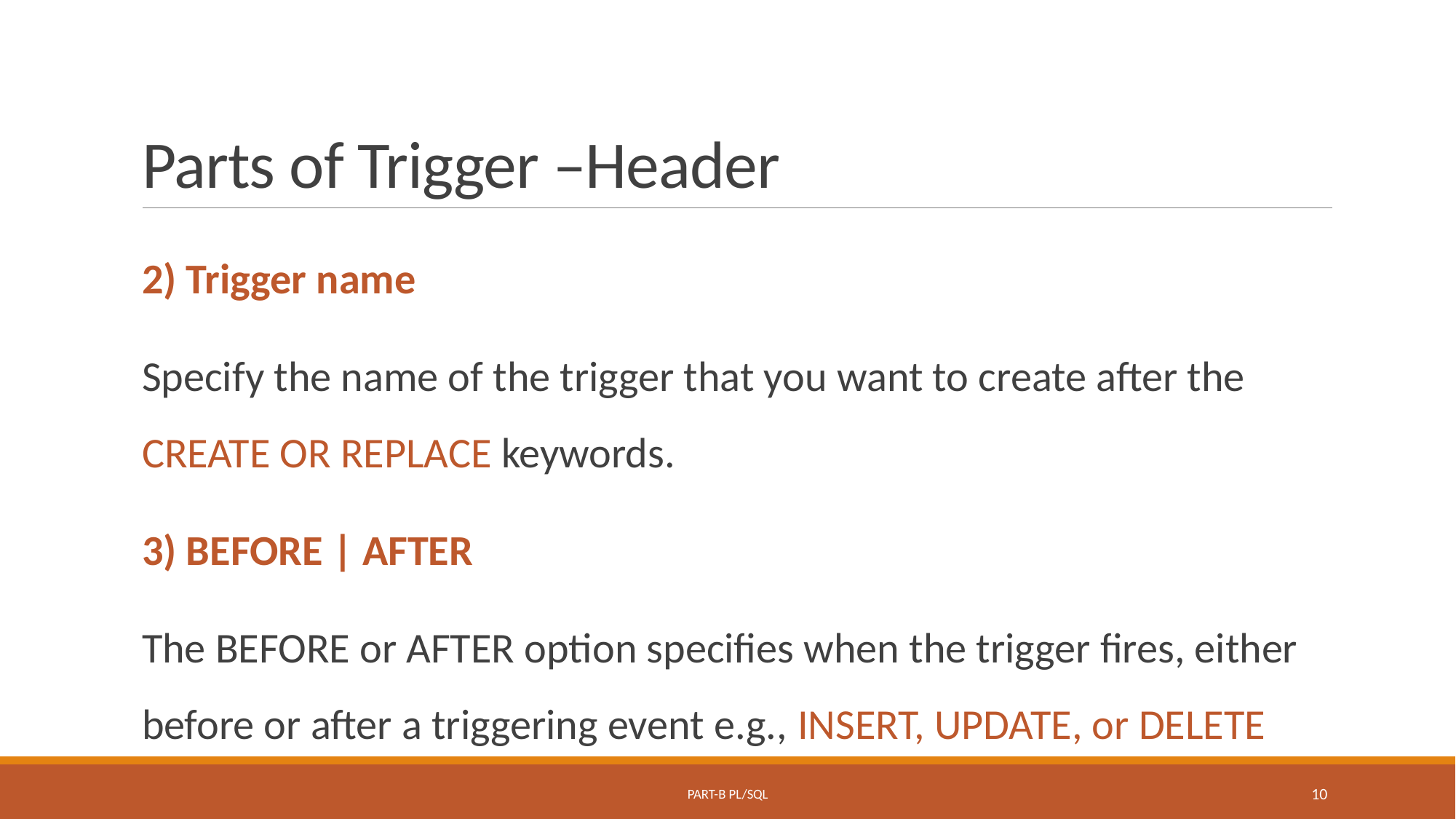

# Parts of Trigger –Header
2) Trigger name
Specify the name of the trigger that you want to create after the CREATE OR REPLACE keywords.
3) BEFORE | AFTER
The BEFORE or AFTER option specifies when the trigger fires, either before or after a triggering event e.g., INSERT, UPDATE, or DELETE
Part-B PL/SQL
10